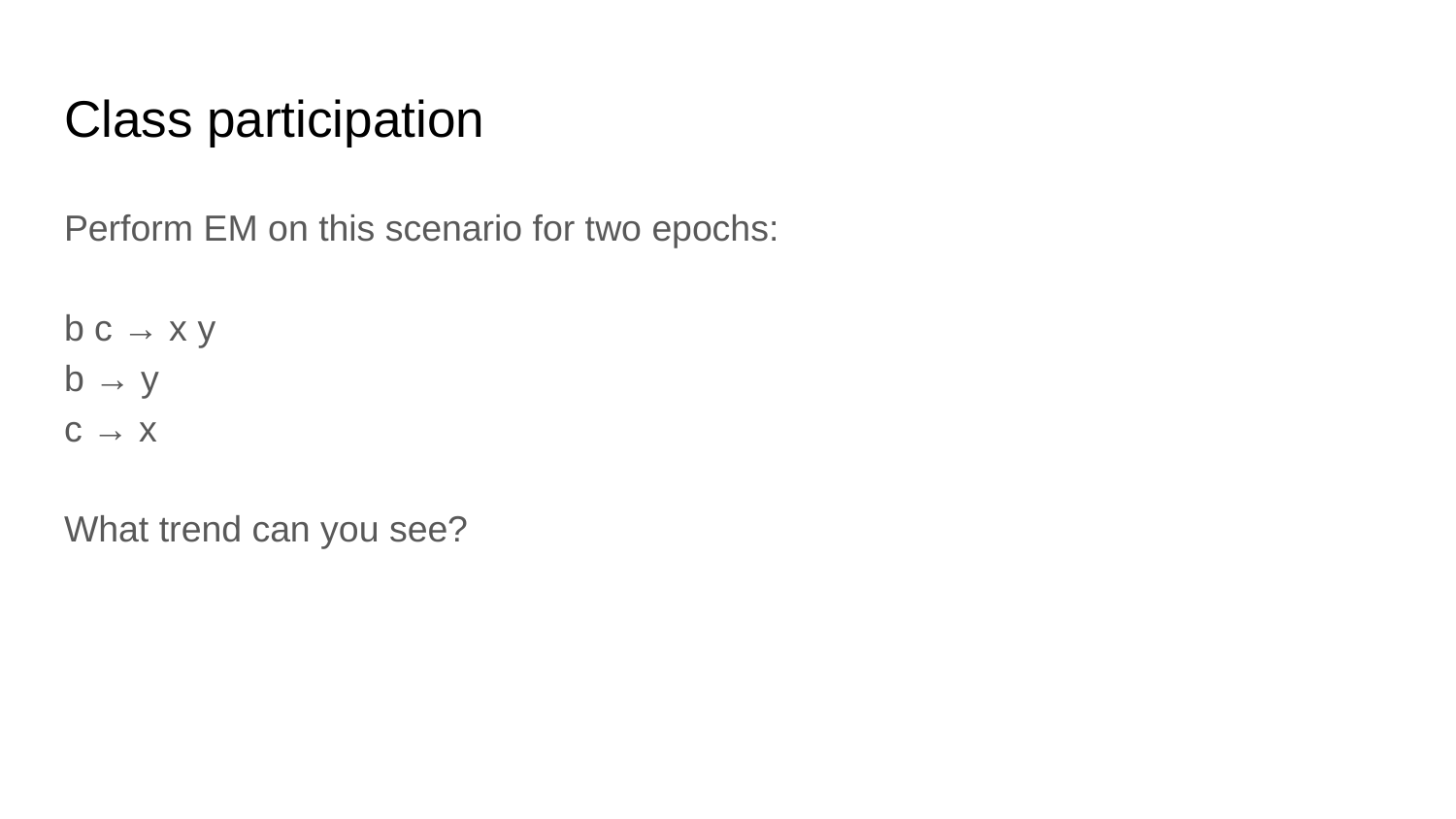

# Class participation
Perform EM on this scenario for two epochs:

b c → x y
b → y
c → x

What trend can you see?